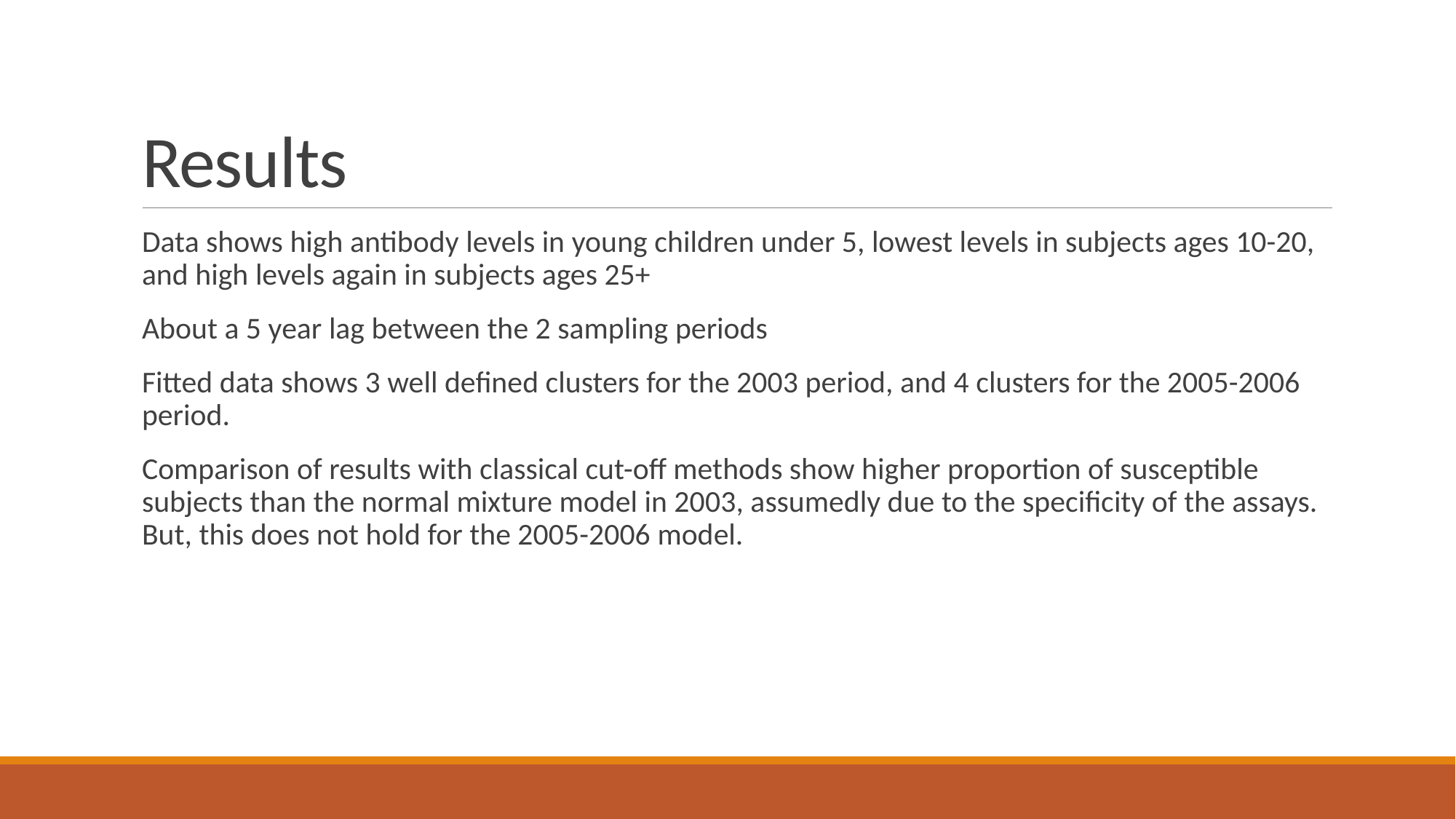

# Results
Data shows high antibody levels in young children under 5, lowest levels in subjects ages 10-20, and high levels again in subjects ages 25+
About a 5 year lag between the 2 sampling periods
Fitted data shows 3 well defined clusters for the 2003 period, and 4 clusters for the 2005-2006 period.
Comparison of results with classical cut-off methods show higher proportion of susceptible subjects than the normal mixture model in 2003, assumedly due to the specificity of the assays. But, this does not hold for the 2005-2006 model.